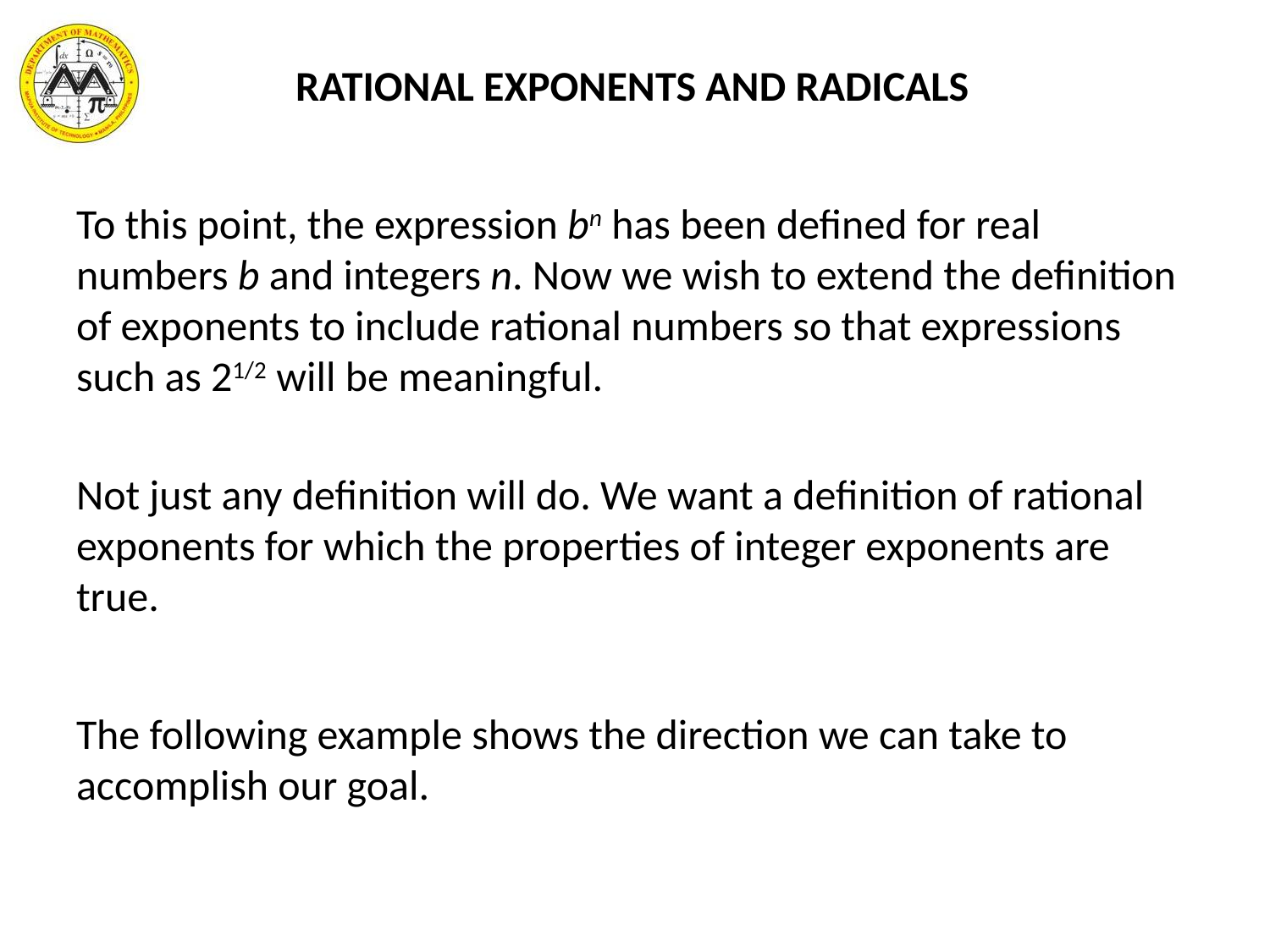

RATIONAL EXPONENTS AND RADICALS
To this point, the expression bn has been defined for real numbers b and integers n. Now we wish to extend the definition of exponents to include rational numbers so that expressions such as 21/2 will be meaningful.

Not just any definition will do. We want a definition of rational exponents for which the properties of integer exponents are true.

The following example shows the direction we can take to accomplish our goal.